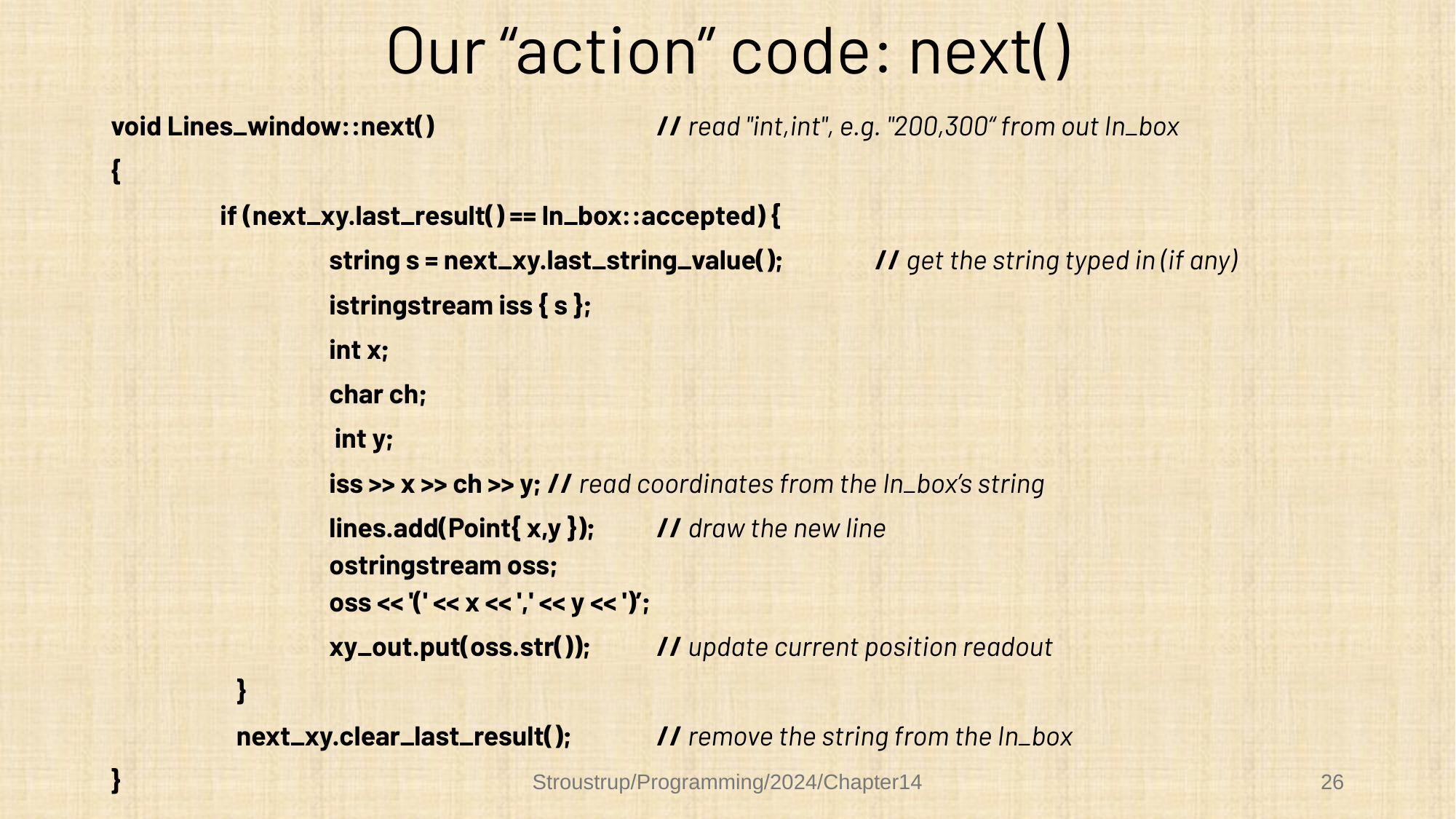

# Our “action” code: next()
void Lines_window::next() 		// read "int,int", e.g. "200,300“ from out In_box
{
	if (next_xy.last_result() == In_box::accepted) {
 		string s = next_xy.last_string_value();	// get the string typed in (if any)
  		istringstream iss { s };
  		int x;
  		char ch;
  		 int y;
  		iss >> x >> ch >> y;	// read coordinates from the In_box’s string
  		lines.add(Point{ x,y });	// draw the new line
	ostringstream oss;
	oss << '(' << x << ',' << y << ')’;
 		xy_out.put(oss.str()); 	// update current position readout
 	   }
	   next_xy.clear_last_result(); 	// remove the string from the In_box
}
Stroustrup/Programming/2024/Chapter14
26